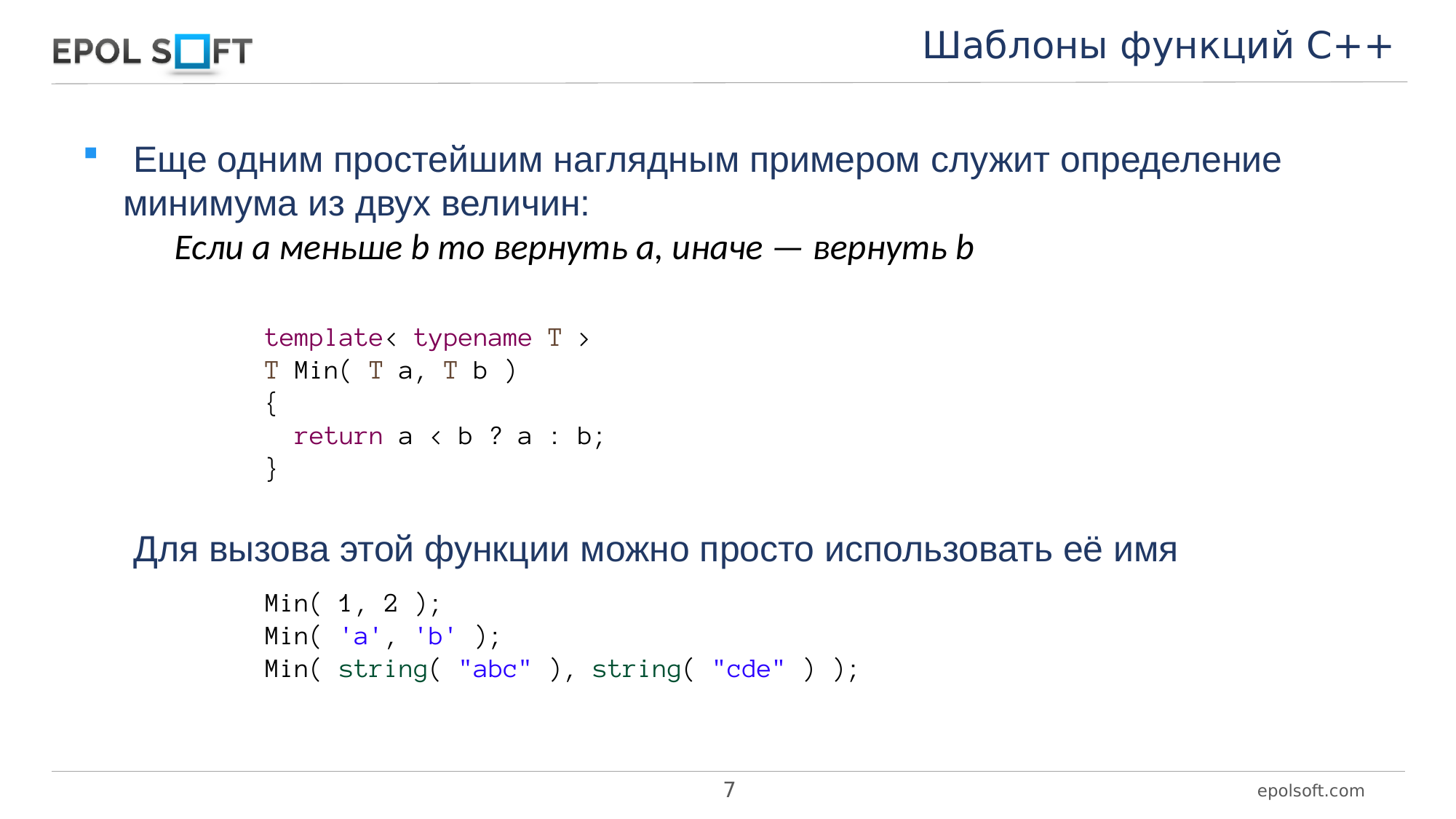

Шаблоны функций С++
 Еще одним простейшим наглядным примером служит определение минимума из двух величин:
     Если a меньше b то вернуть а, иначе — вернуть b

     Для вызова этой функции можно просто использовать её имя

template< typename T >
T Min( T a, T b )
{
  return a < b ? a : b;
}
Min( 1, 2 );
Min( 'a', 'b' );
Min( string( "abc" ), string( "cde" ) );
7